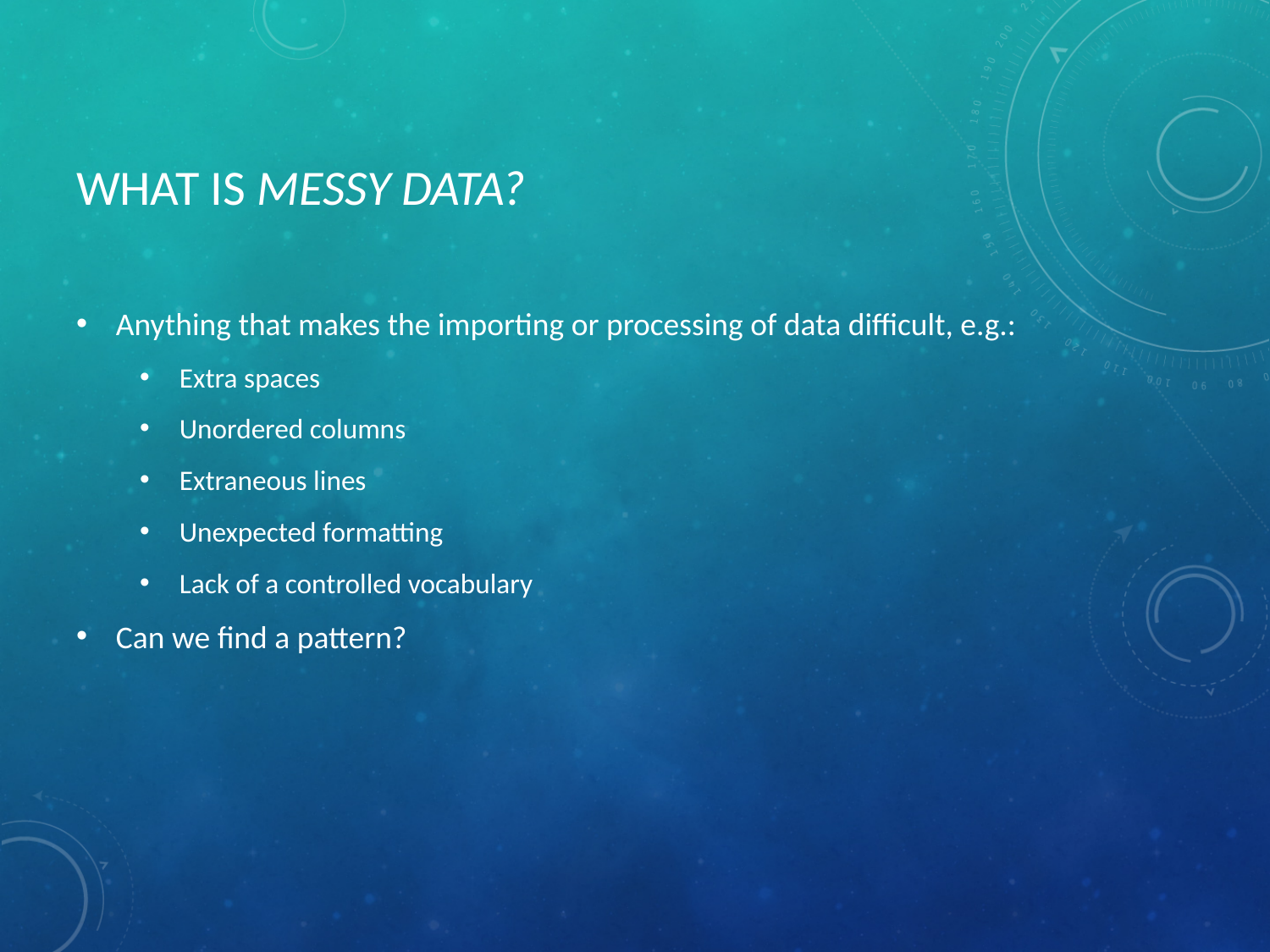

# What is messy data?
Anything that makes the importing or processing of data difficult, e.g.:
Extra spaces
Unordered columns
Extraneous lines
Unexpected formatting
Lack of a controlled vocabulary
Can we find a pattern?